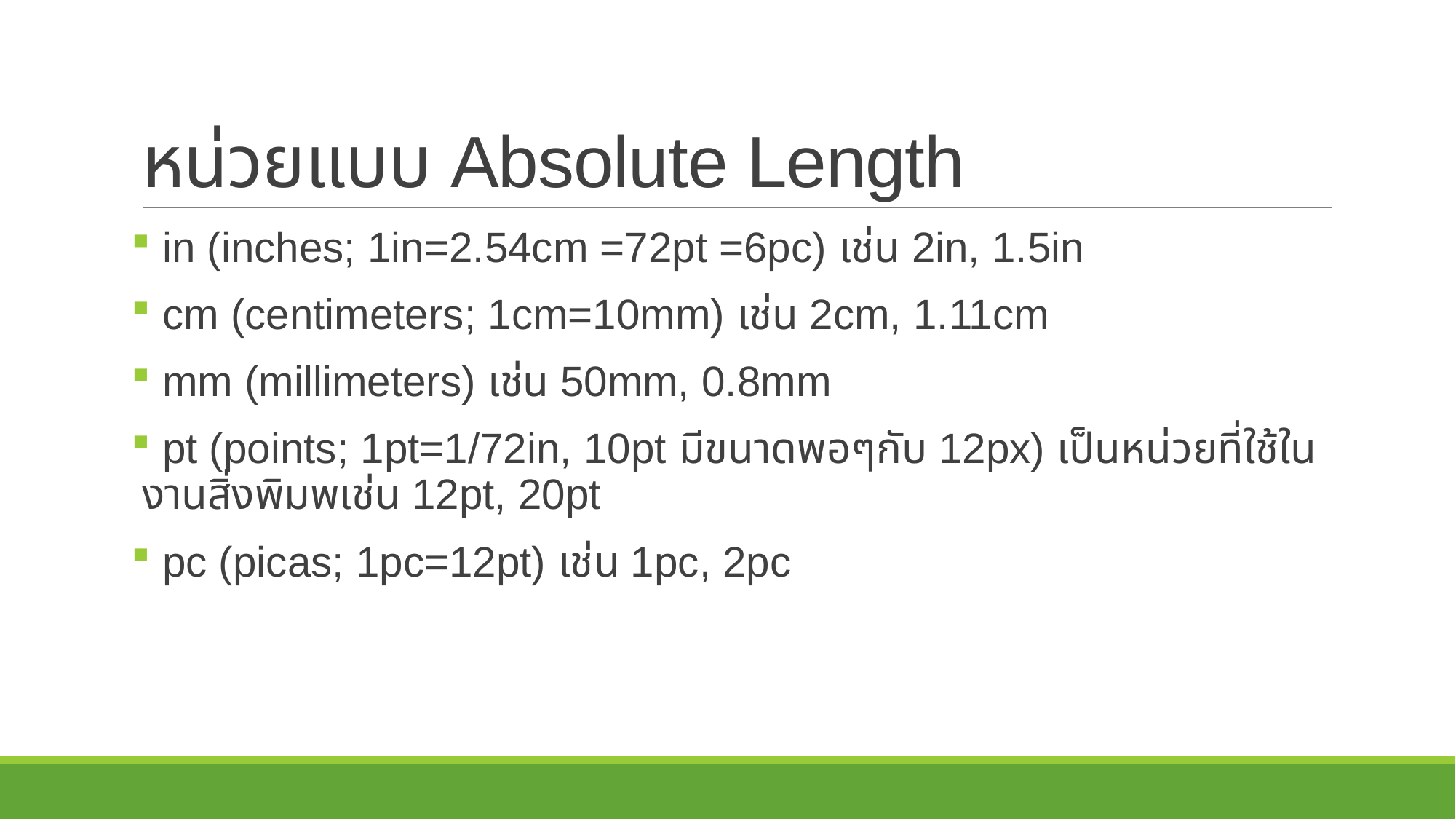

# หน่วยแบบ Absolute Length
 in (inches; 1in=2.54cm =72pt =6pc) เช่น 2in, 1.5in
 cm (centimeters; 1cm=10mm) เช่น 2cm, 1.11cm
 mm (millimeters) เช่น 50mm, 0.8mm
 pt (points; 1pt=1/72in, 10pt มีขนาดพอๆกับ 12px) เป็นหน่วยที่ใช้ในงานสิ่งพิมพเช่น 12pt, 20pt
 pc (picas; 1pc=12pt) เช่น 1pc, 2pc